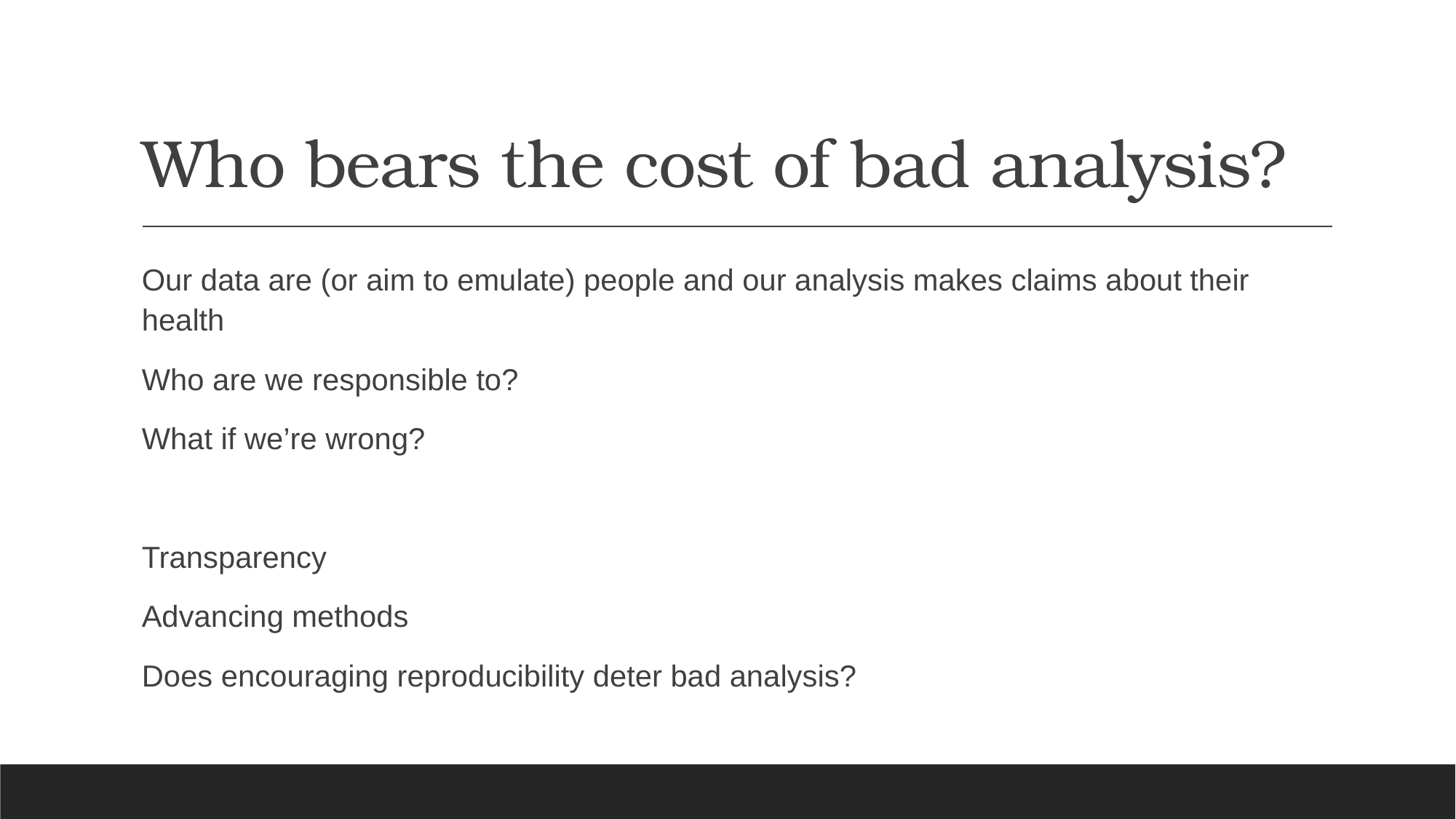

# Who bears the cost of bad analysis?
Our data are (or aim to emulate) people and our analysis makes claims about their health
Who are we responsible to?
What if we’re wrong?

Transparency
Advancing methods
Does encouraging reproducibility deter bad analysis?